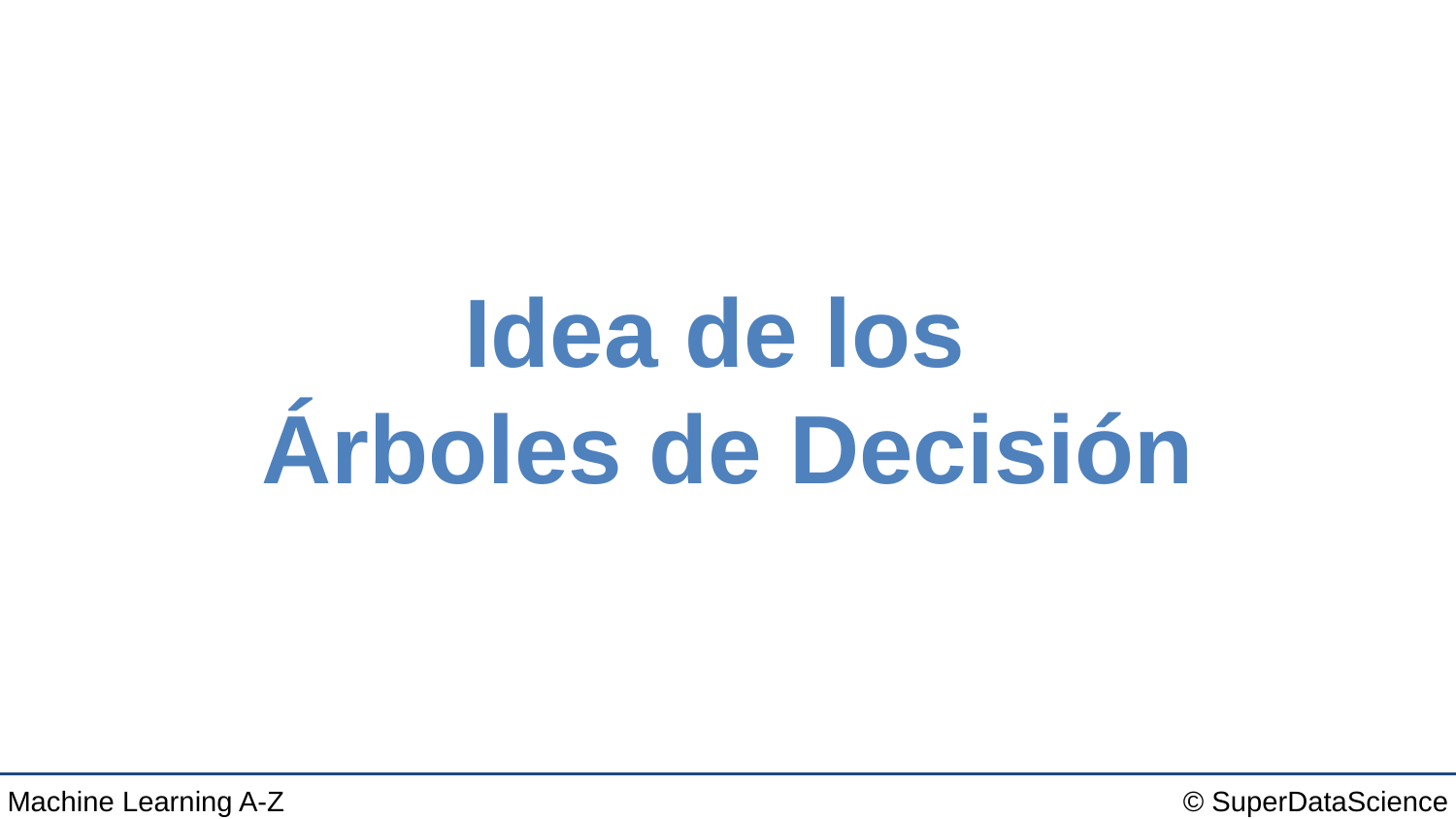

# Idea de los
Árboles de Decisión